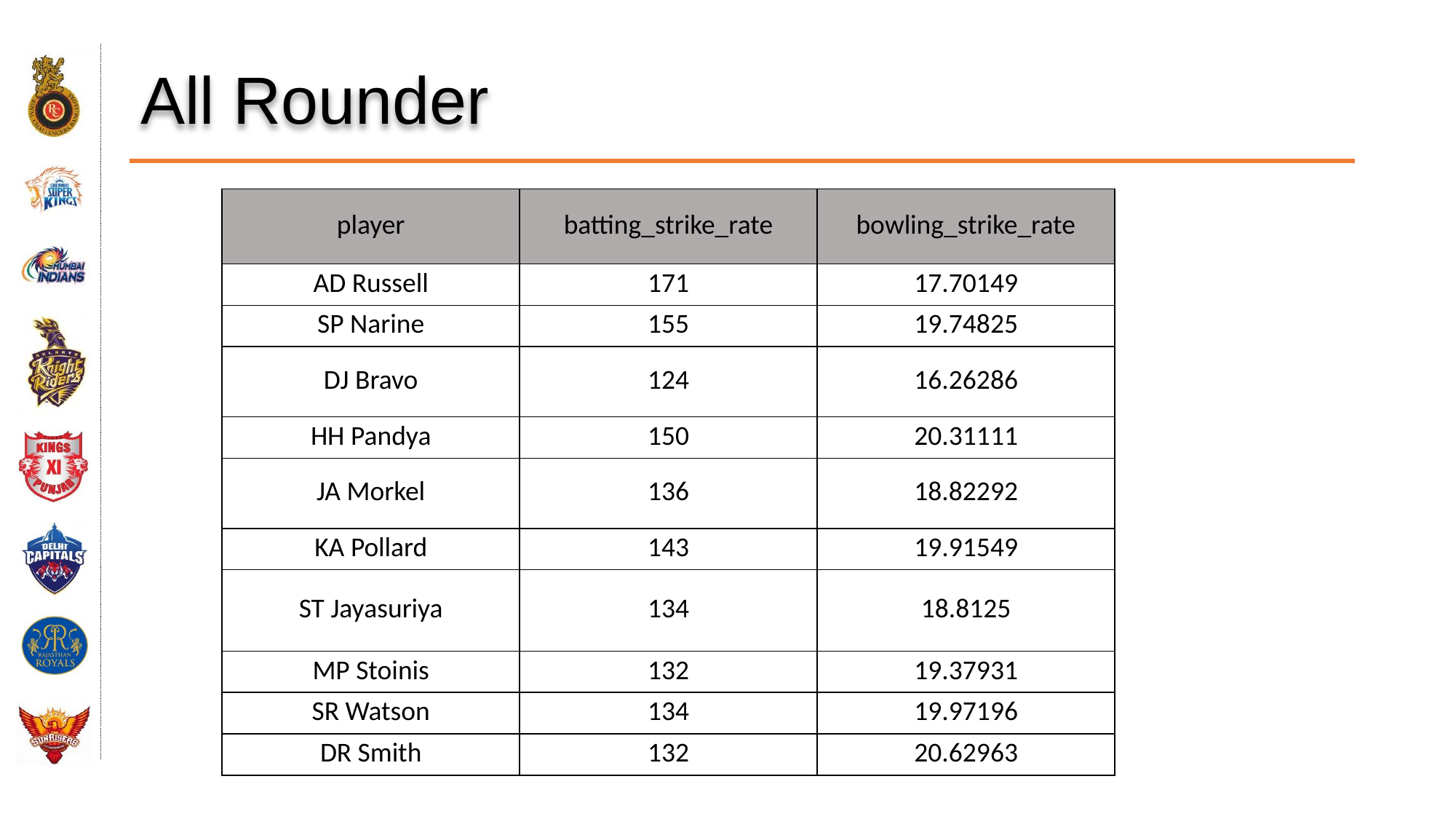

# All Rounder
| player | batting\_strike\_rate | bowling\_strike\_rate |
| --- | --- | --- |
| AD Russell | 171 | 17.70149 |
| SP Narine | 155 | 19.74825 |
| DJ Bravo | 124 | 16.26286 |
| HH Pandya | 150 | 20.31111 |
| JA Morkel | 136 | 18.82292 |
| KA Pollard | 143 | 19.91549 |
| ST Jayasuriya | 134 | 18.8125 |
| MP Stoinis | 132 | 19.37931 |
| SR Watson | 134 | 19.97196 |
| DR Smith | 132 | 20.62963 |